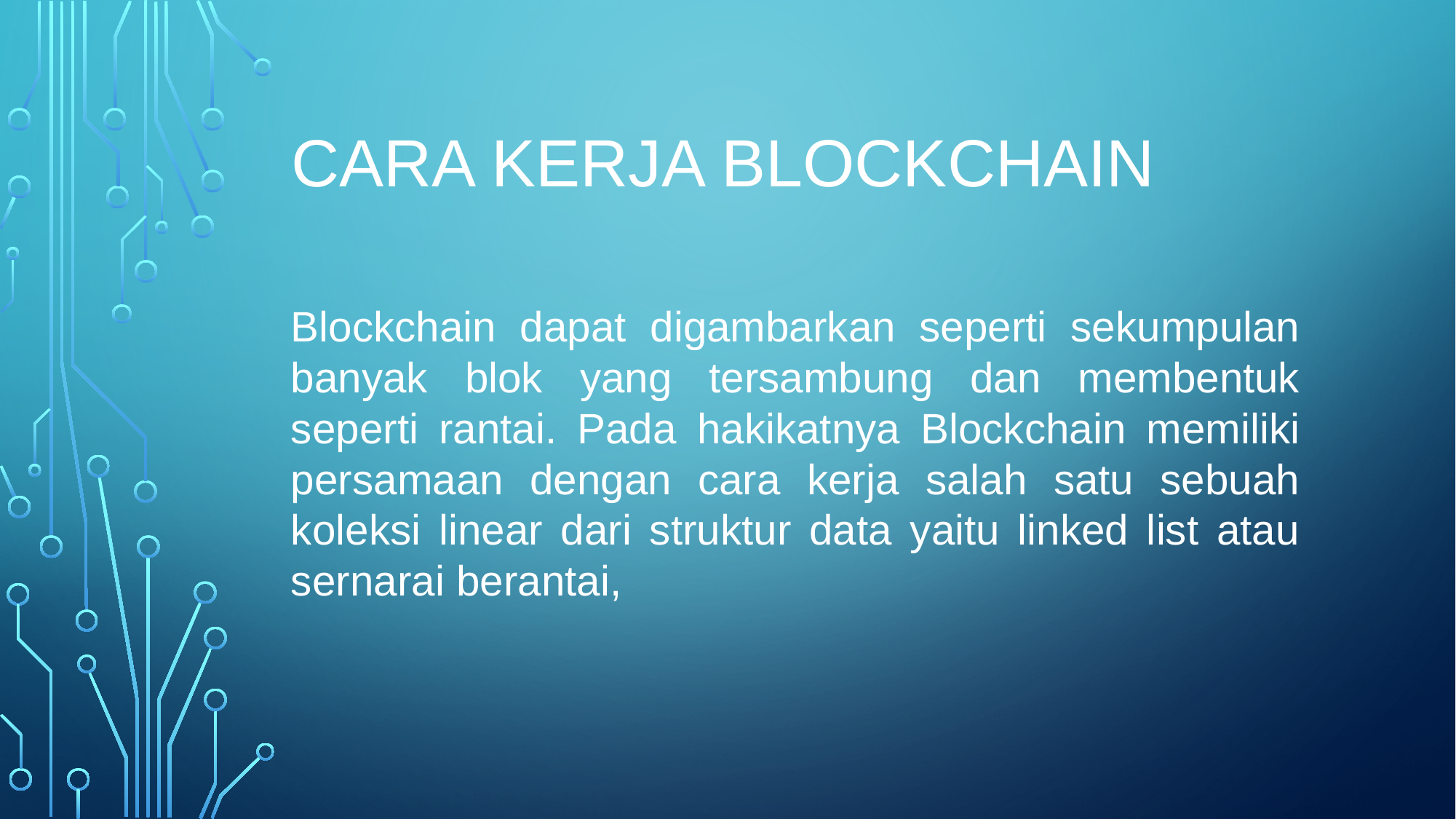

CARA KERJA BLOCKCHAIN
Blockchain dapat digambarkan seperti sekumpulan banyak blok yang tersambung dan membentuk seperti rantai. Pada hakikatnya Blockchain memiliki persamaan dengan cara kerja salah satu sebuah koleksi linear dari struktur data yaitu linked list atau sernarai berantai,